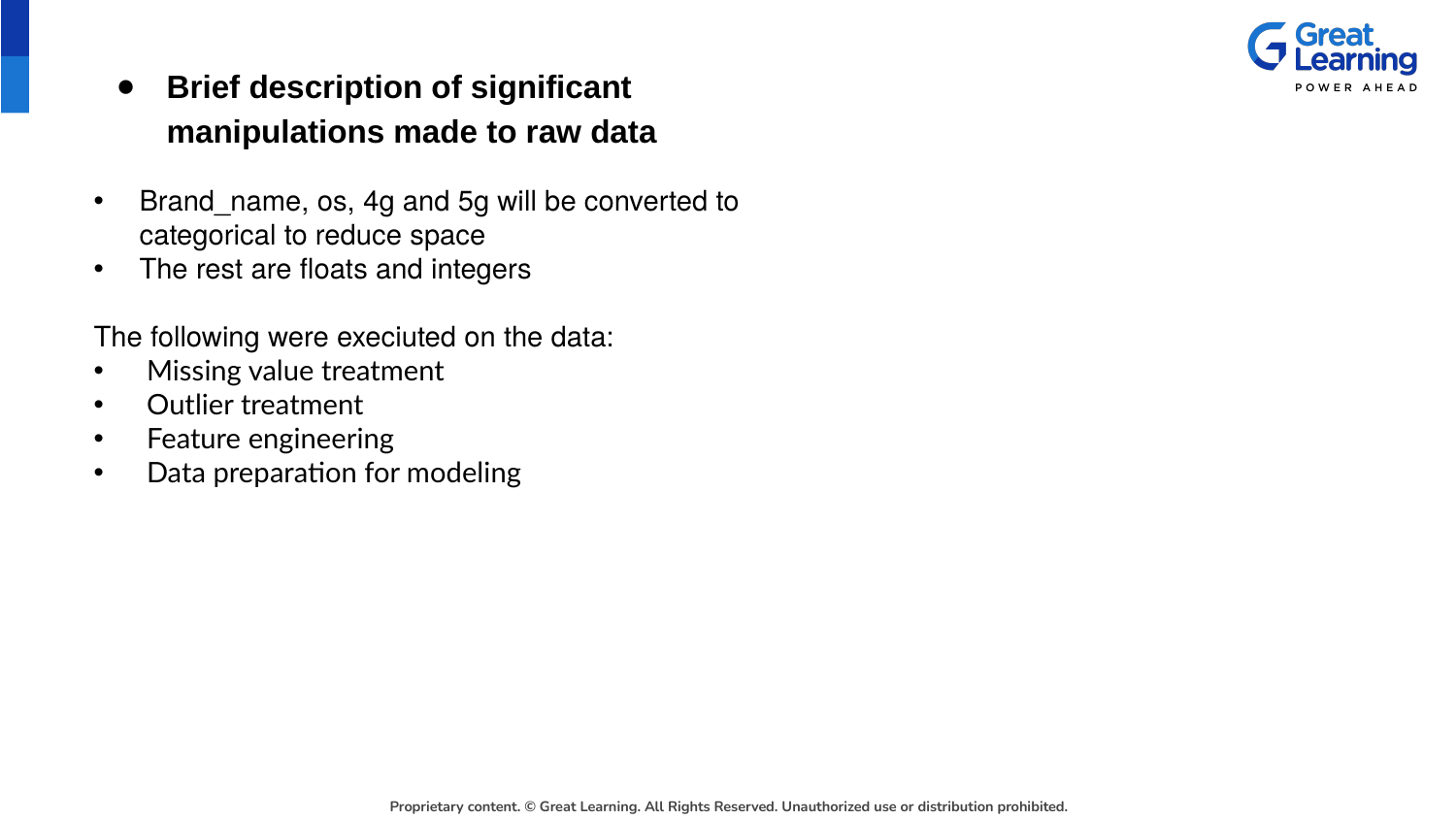

Brief description of significant manipulations made to raw data

Brand_name, os, 4g and 5g will be converted to categorical to reduce space
The rest are floats and integers

The following were execiuted on the data:
 Missing value treatment
 Outlier treatment
 Feature engineering
 Data preparation for modeling